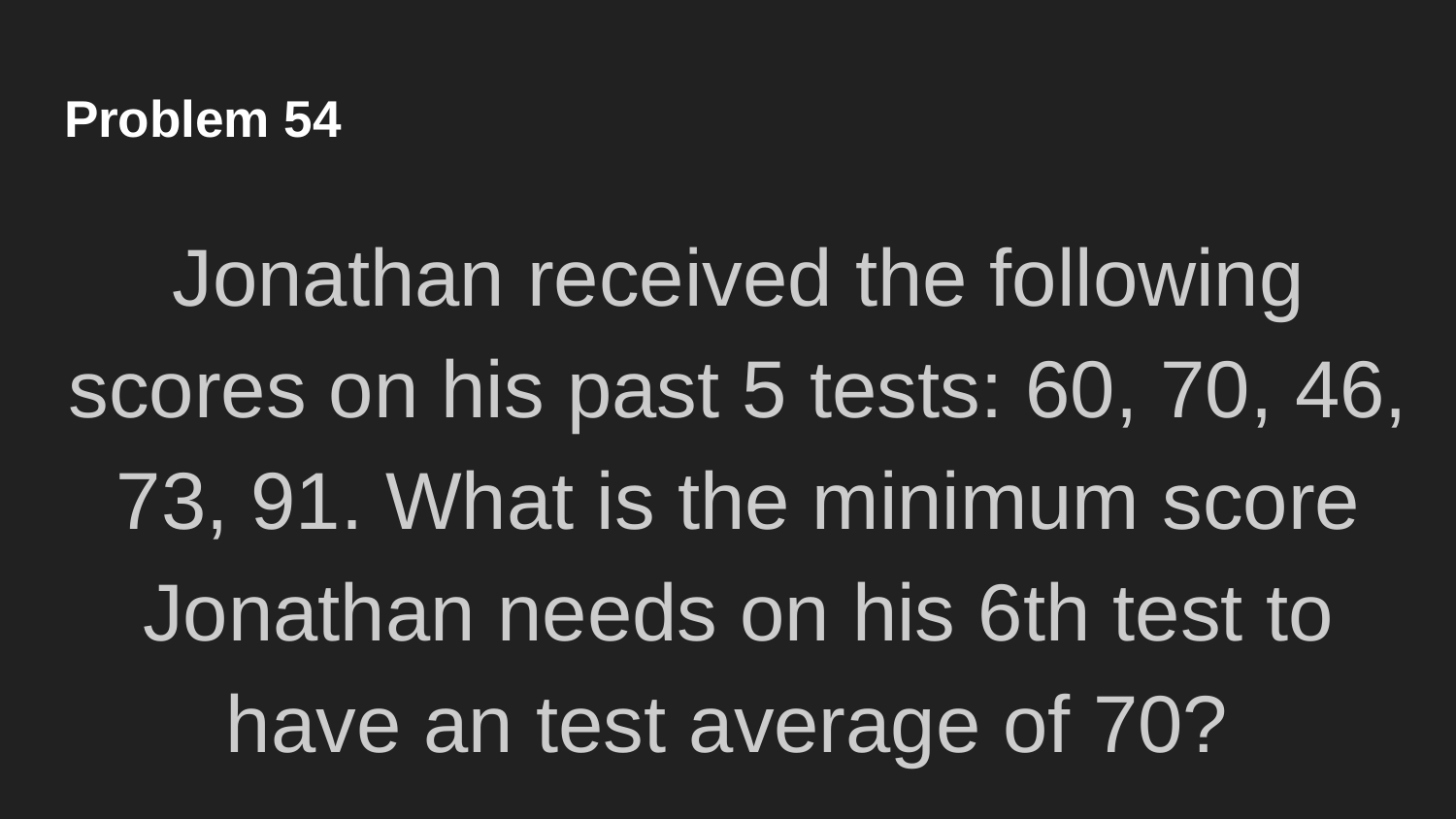

# Problem 54
Jonathan received the following scores on his past 5 tests: 60, 70, 46, 73, 91. What is the minimum score Jonathan needs on his 6th test to have an test average of 70?